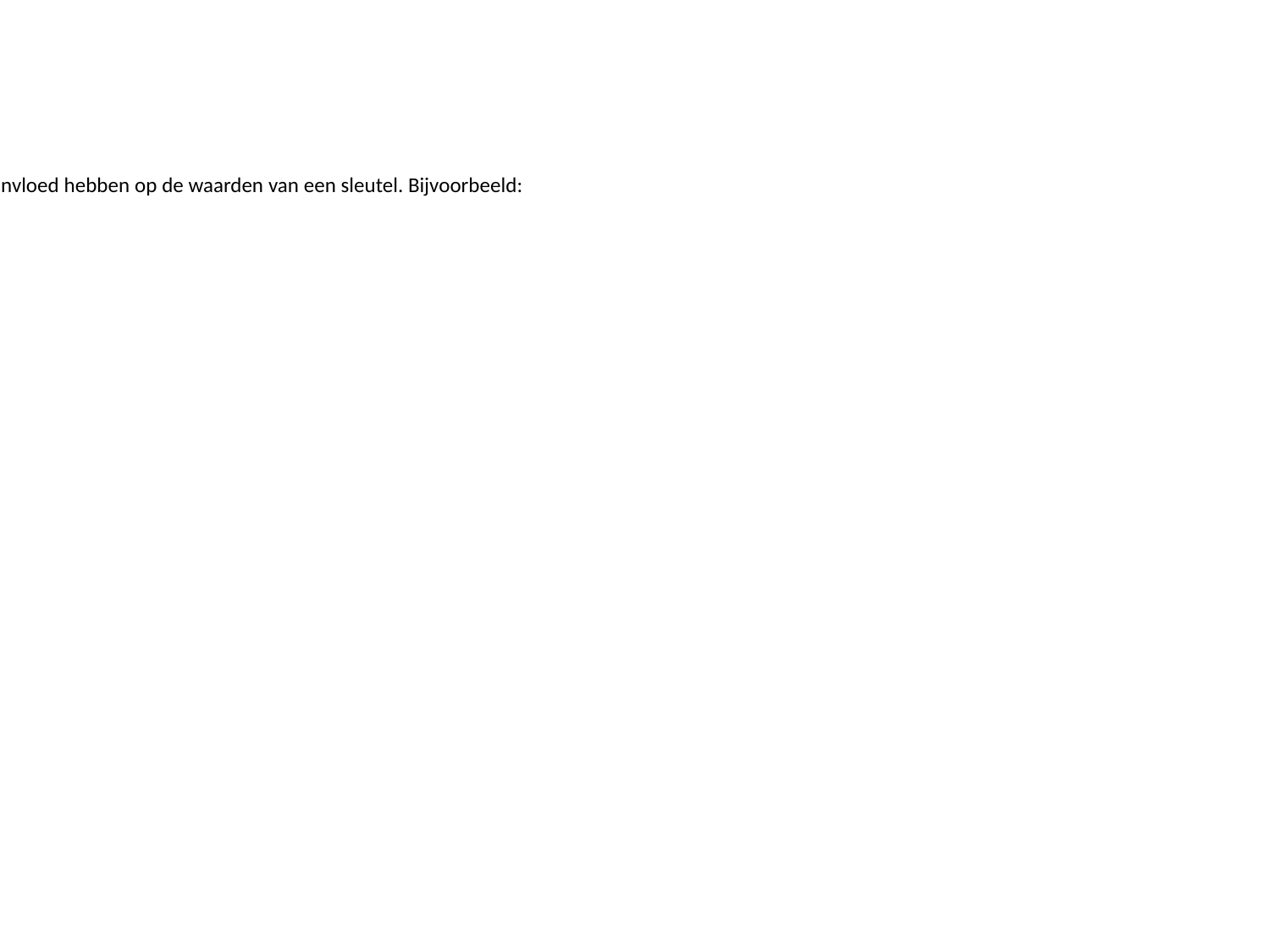

Info:
We kunnen ook invloed hebben op de waarden van een sleutel. Bijvoorbeeld: